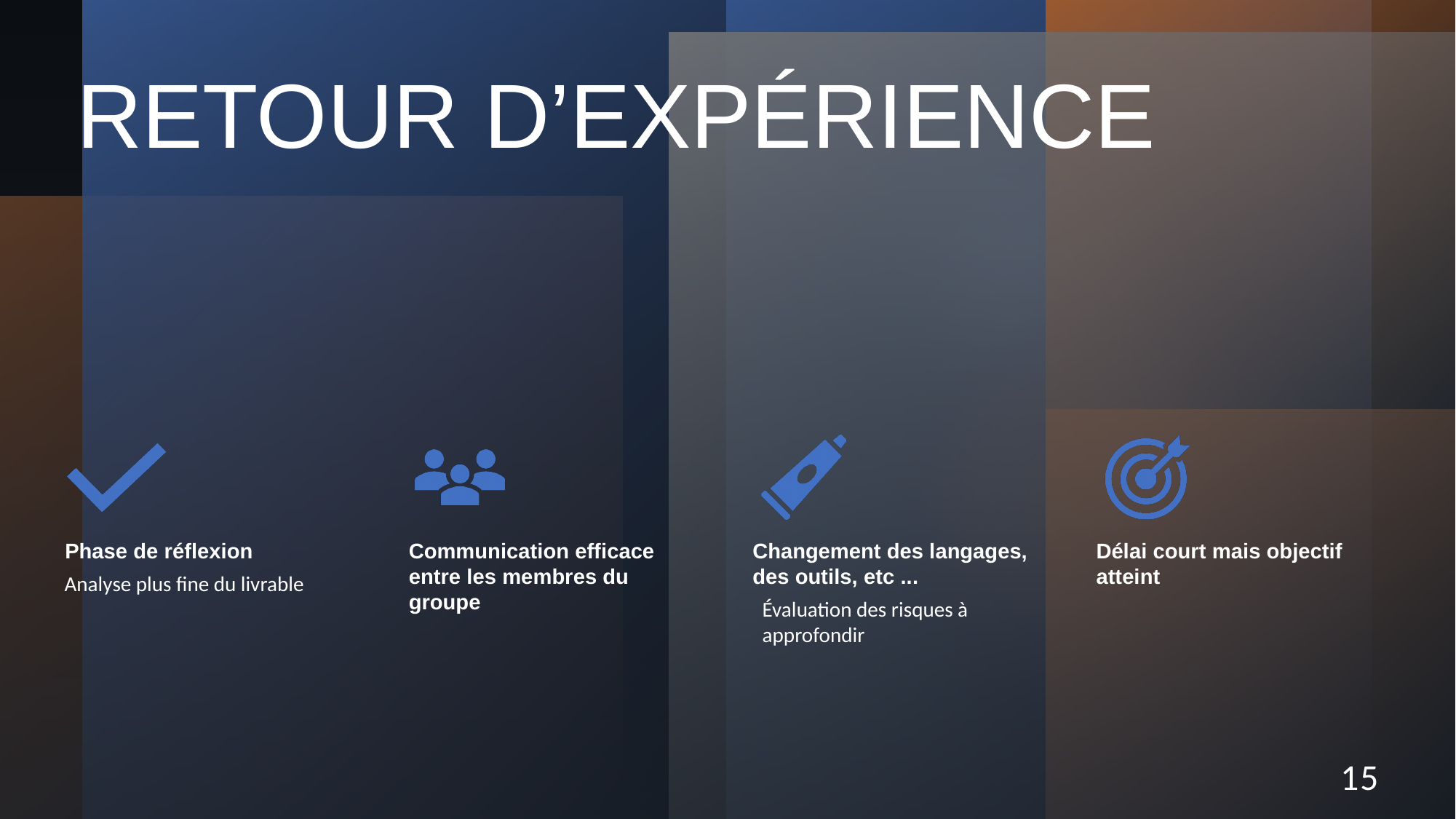

Sacha
# RETOUR D’EXPÉRIENCE
Marine
Adrien
Alex
Phase de réflexion
Analyse plus fine du livrable
Communication efficace entre les membres du groupe

Changement des langages, des outils, etc ...
Délai court mais objectif atteint
Évaluation des risques à approfondir

15